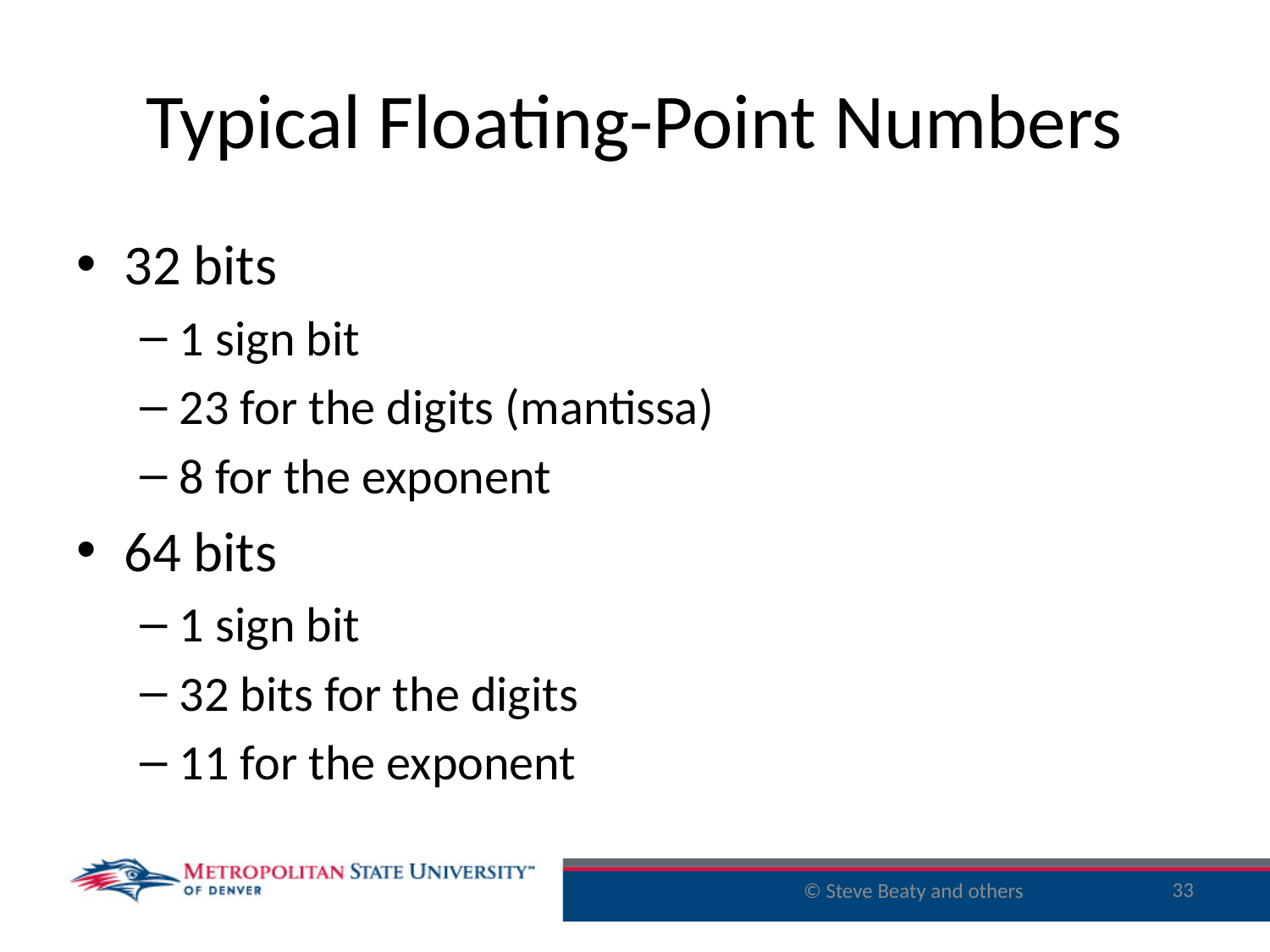

# Typical Floating-Point Numbers
32 bits
1 sign bit
23 for the digits (mantissa)
8 for the exponent
64 bits
1 sign bit
32 bits for the digits
11 for the exponent

33
© Steve Beaty and others